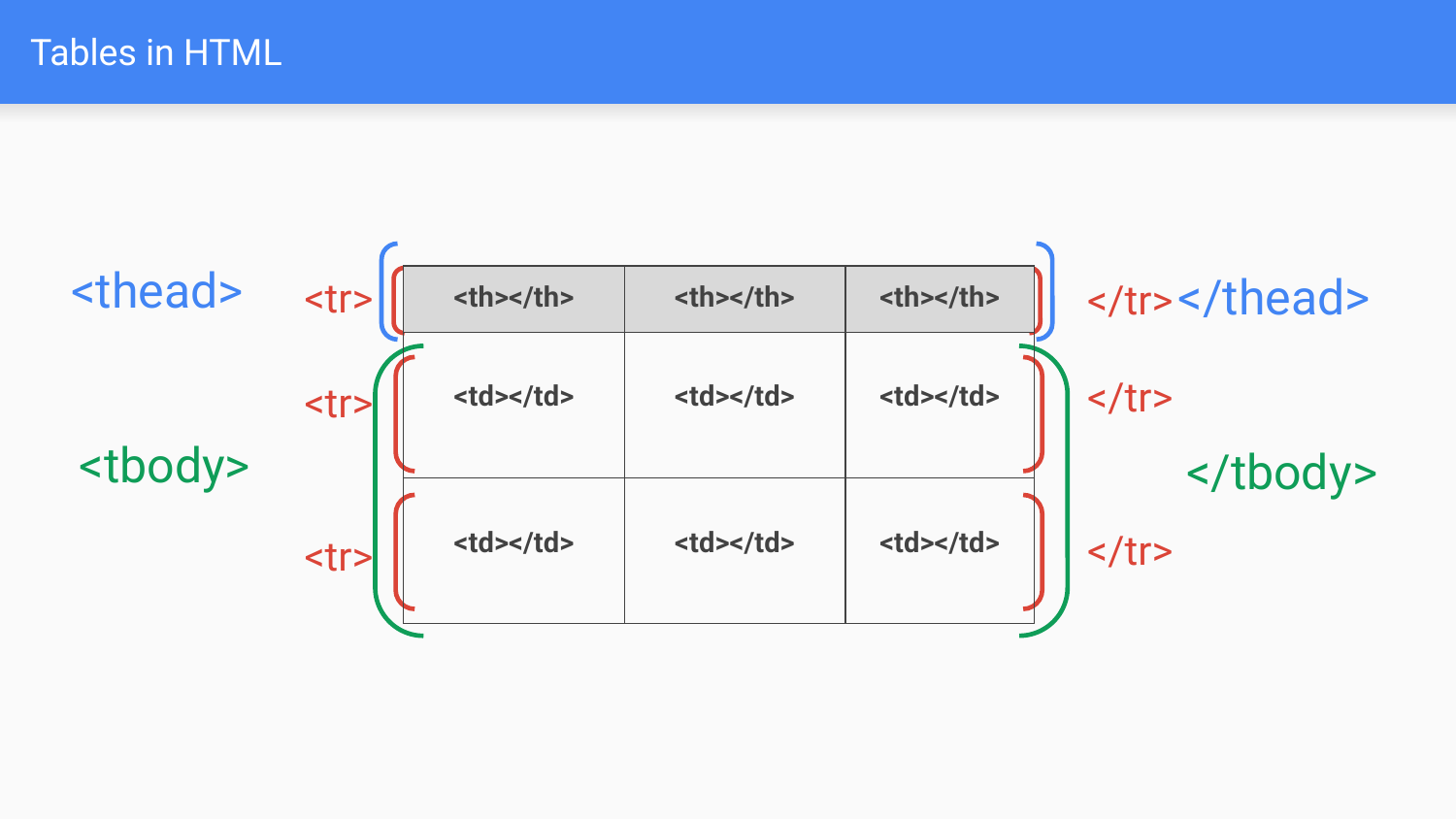

# Tables in HTML

<thead>
</thead>
<tr>
</tr>
| <th></th> | <th></th> | <th></th> |
| --- | --- | --- |
| <td></td> | <td></td> | <td></td> |
| <td></td> | <td></td> | <td></td> |

</tr>
<tr>
<tbody>
</tbody>

</tr>
<tr>